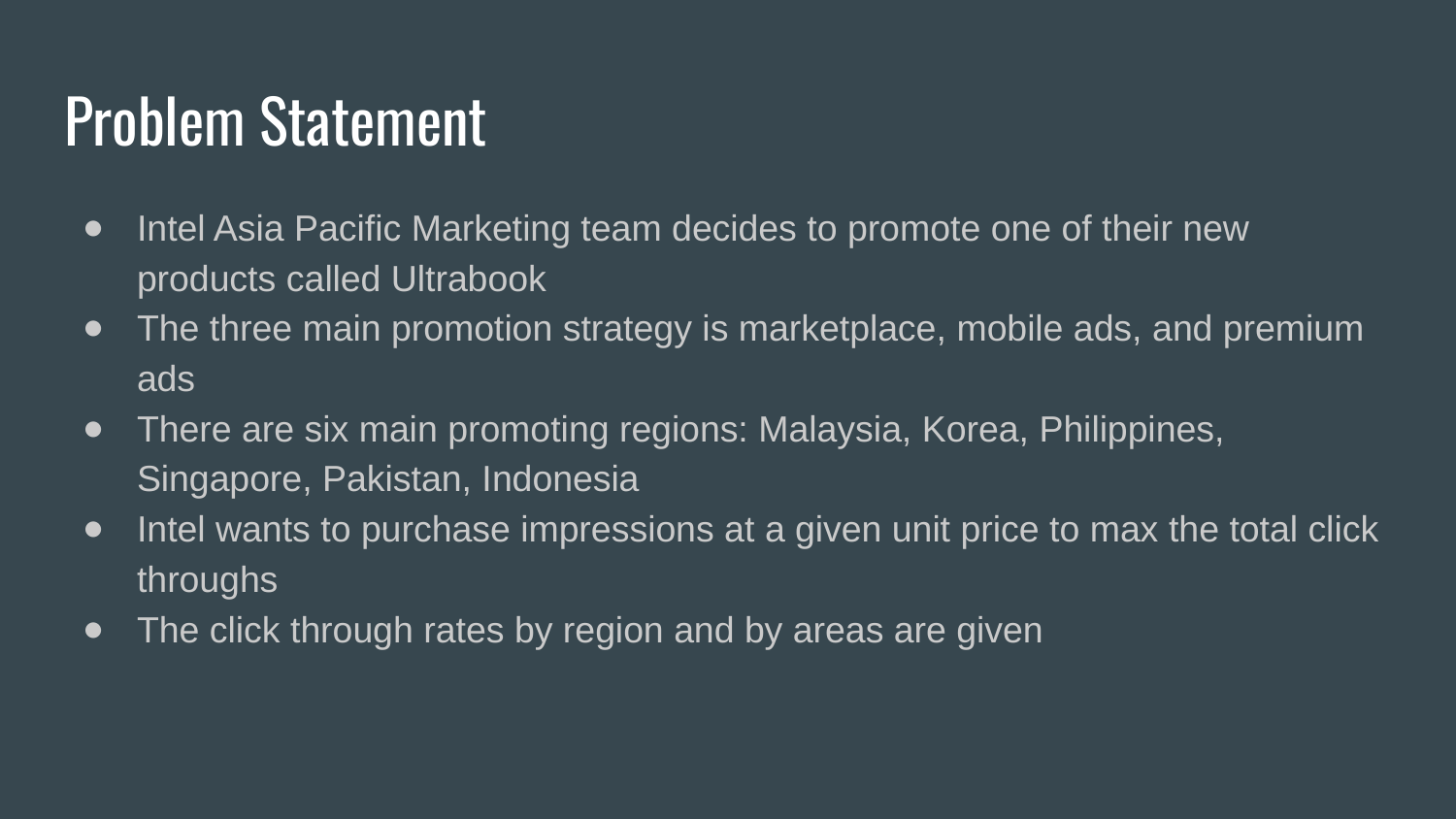

# Problem Statement
Intel Asia Pacific Marketing team decides to promote one of their new products called Ultrabook
The three main promotion strategy is marketplace, mobile ads, and premium ads
There are six main promoting regions: Malaysia, Korea, Philippines, Singapore, Pakistan, Indonesia
Intel wants to purchase impressions at a given unit price to max the total click throughs
The click through rates by region and by areas are given